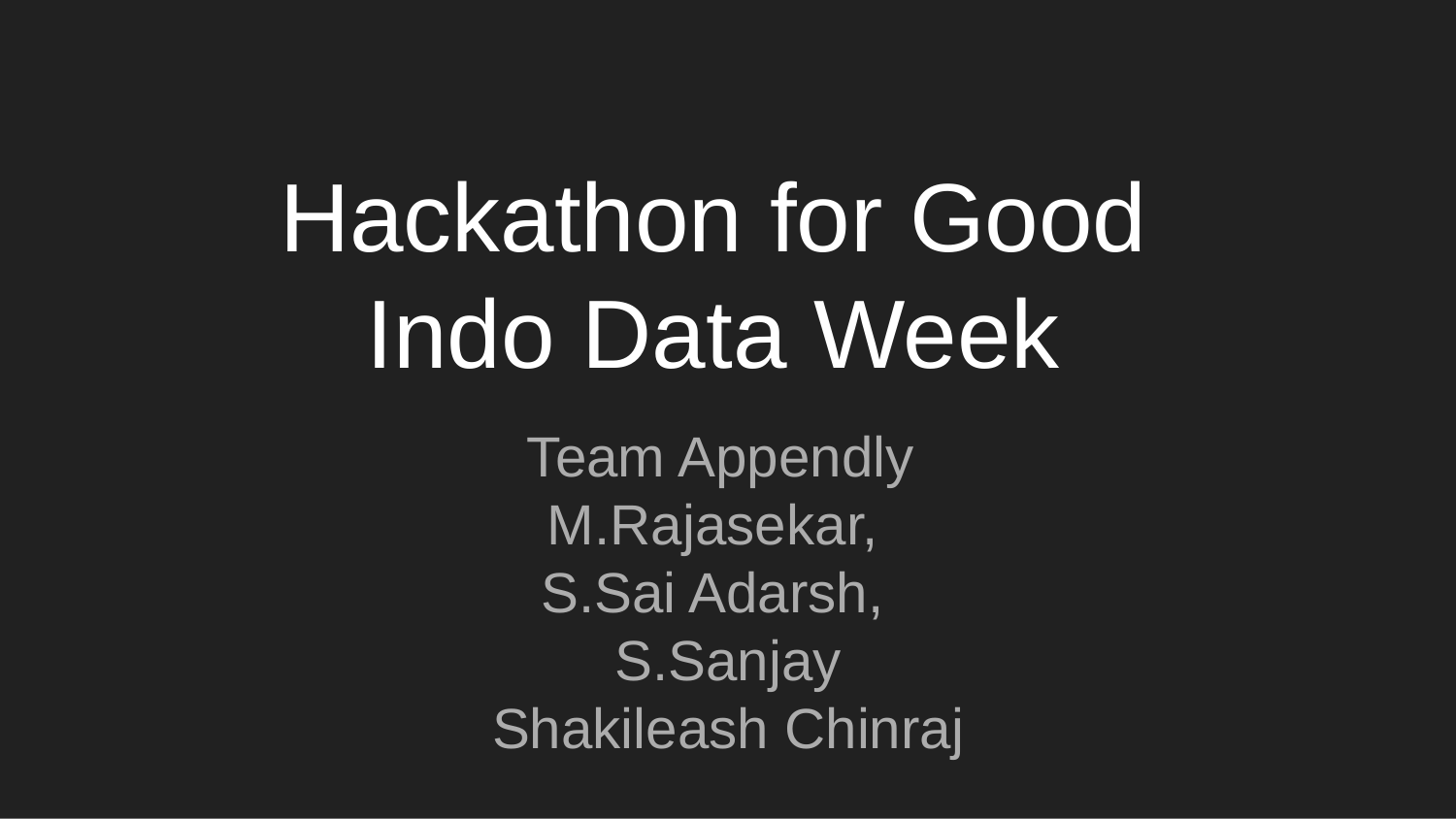

# Hackathon for Good
Indo Data Week
Team Appendly  M.Rajasekar,
S.Sai Adarsh,
S.Sanjay
Shakileash Chinraj